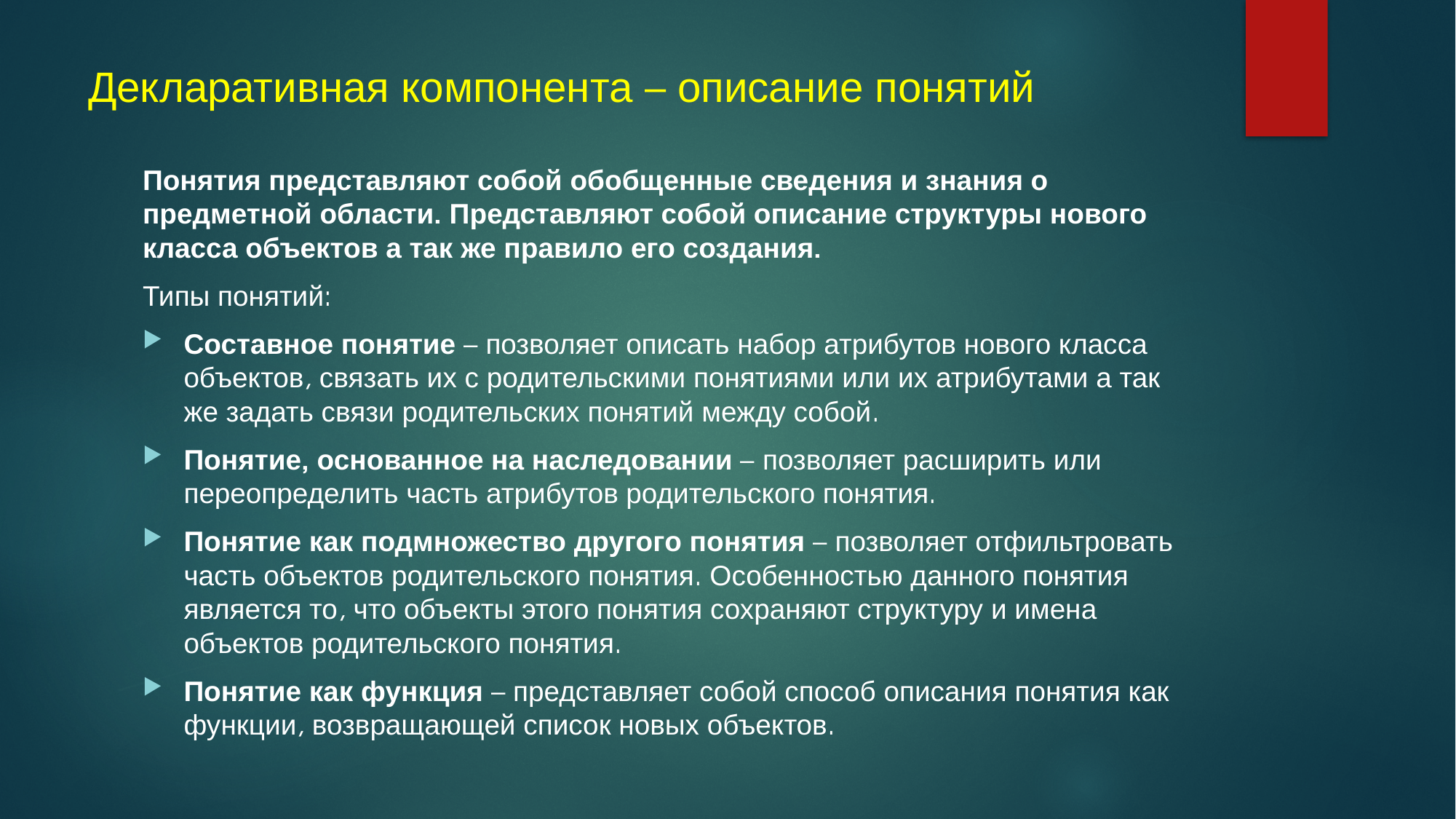

# Декларативная компонента – описание понятий
Понятия представляют собой обобщенные сведения и знания о предметной области. Представляют собой описание структуры нового класса объектов а так же правило его создания.
Типы понятий:
Составное понятие – позволяет описать набор атрибутов нового класса объектов, связать их с родительскими понятиями или их атрибутами а так же задать связи родительских понятий между собой.
Понятие, основанное на наследовании – позволяет расширить или переопределить часть атрибутов родительского понятия.
Понятие как подмножество другого понятия – позволяет отфильтровать часть объектов родительского понятия. Особенностью данного понятия является то, что объекты этого понятия сохраняют структуру и имена объектов родительского понятия.
Понятие как функция – представляет собой способ описания понятия как функции, возвращающей список новых объектов.